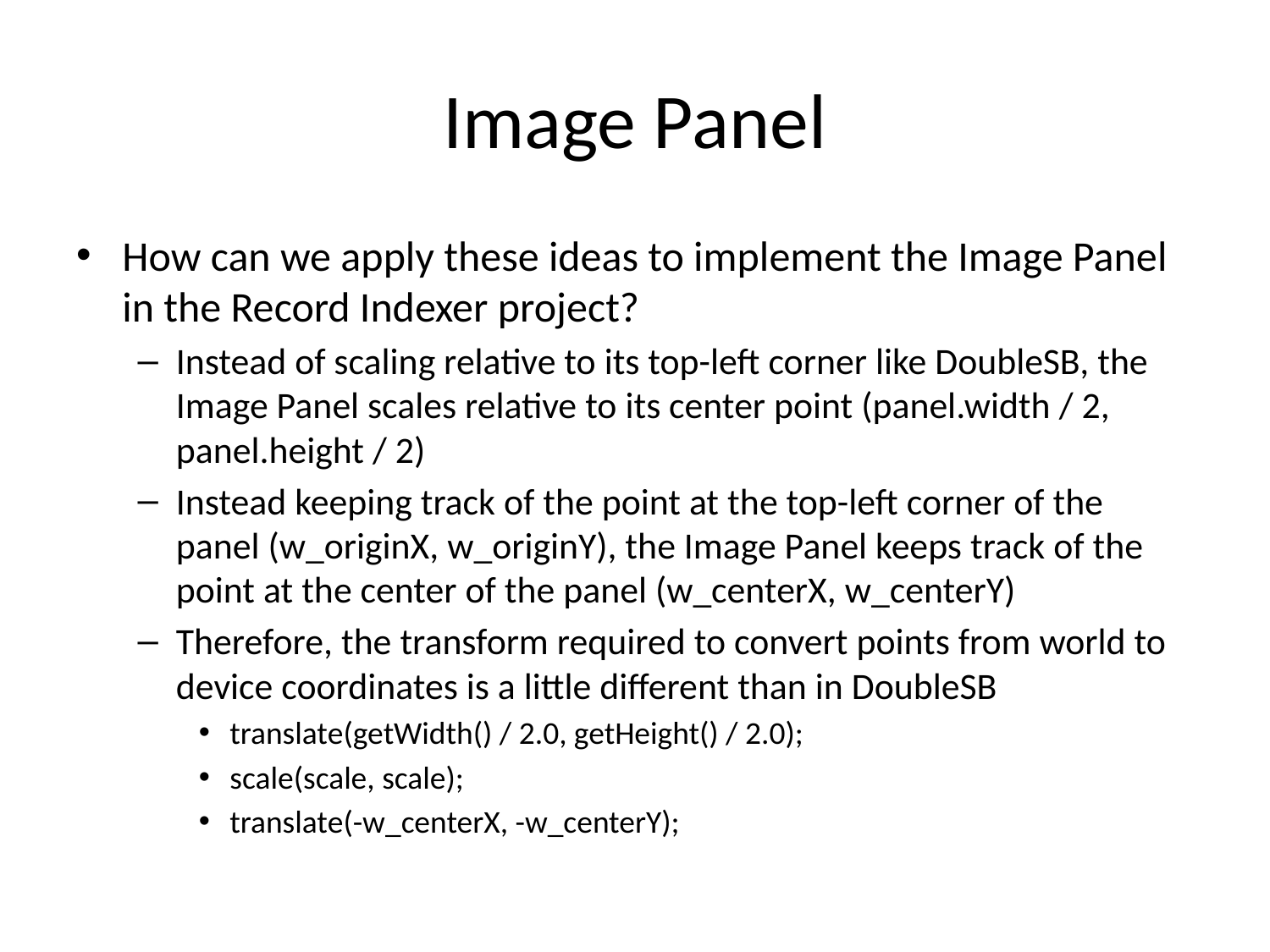

# Image Panel
How can we apply these ideas to implement the Image Panel in the Record Indexer project?
Instead of scaling relative to its top-left corner like DoubleSB, the Image Panel scales relative to its center point (panel.width / 2, panel.height / 2)
Instead keeping track of the point at the top-left corner of the panel (w_originX, w_originY), the Image Panel keeps track of the point at the center of the panel (w_centerX, w_centerY)
Therefore, the transform required to convert points from world to device coordinates is a little different than in DoubleSB
translate(getWidth() / 2.0, getHeight() / 2.0);
scale(scale, scale);
translate(-w_centerX, -w_centerY);